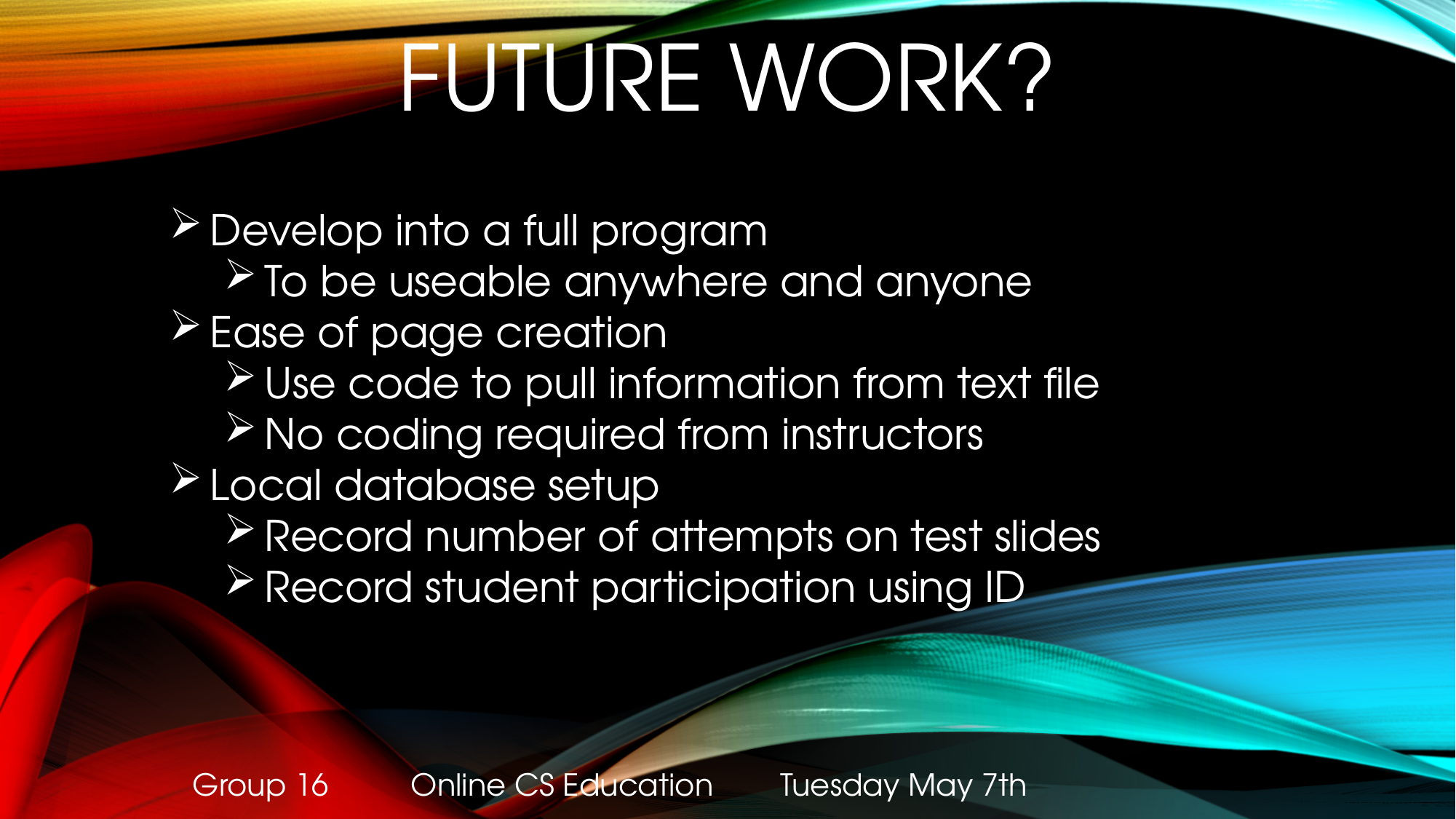

# Future work?
Develop into a full program
To be useable anywhere and anyone
Ease of page creation
Use code to pull information from text file
No coding required from instructors
Local database setup
Record number of attempts on test slides
Record student participation using ID
Group 16	Online CS Education	     Tuesday May 7th